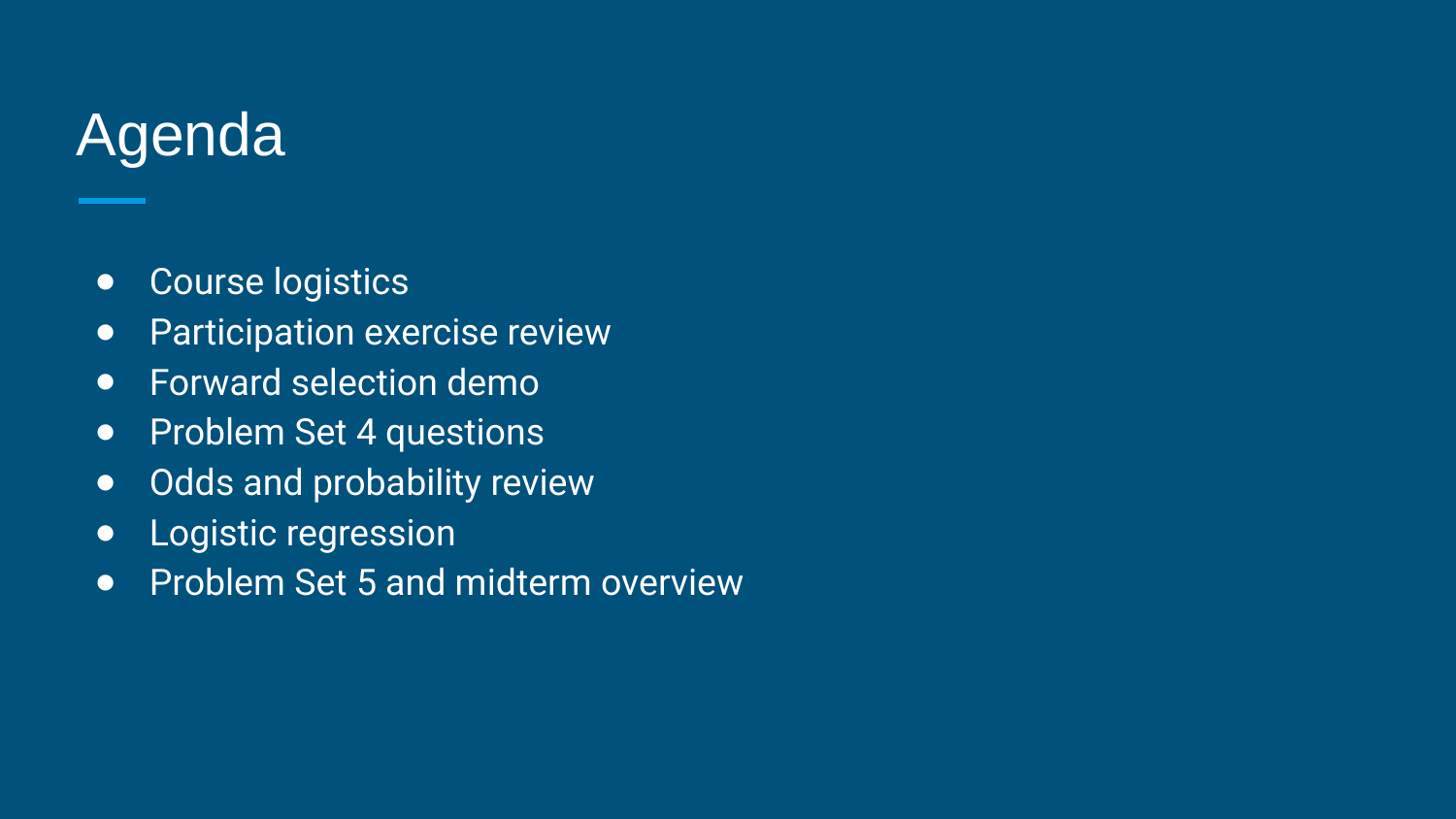

# Agenda
Course logistics
Participation exercise review
Forward selection demo
Problem Set 4 questions
Odds and probability review
Logistic regression
Problem Set 5 and midterm overview